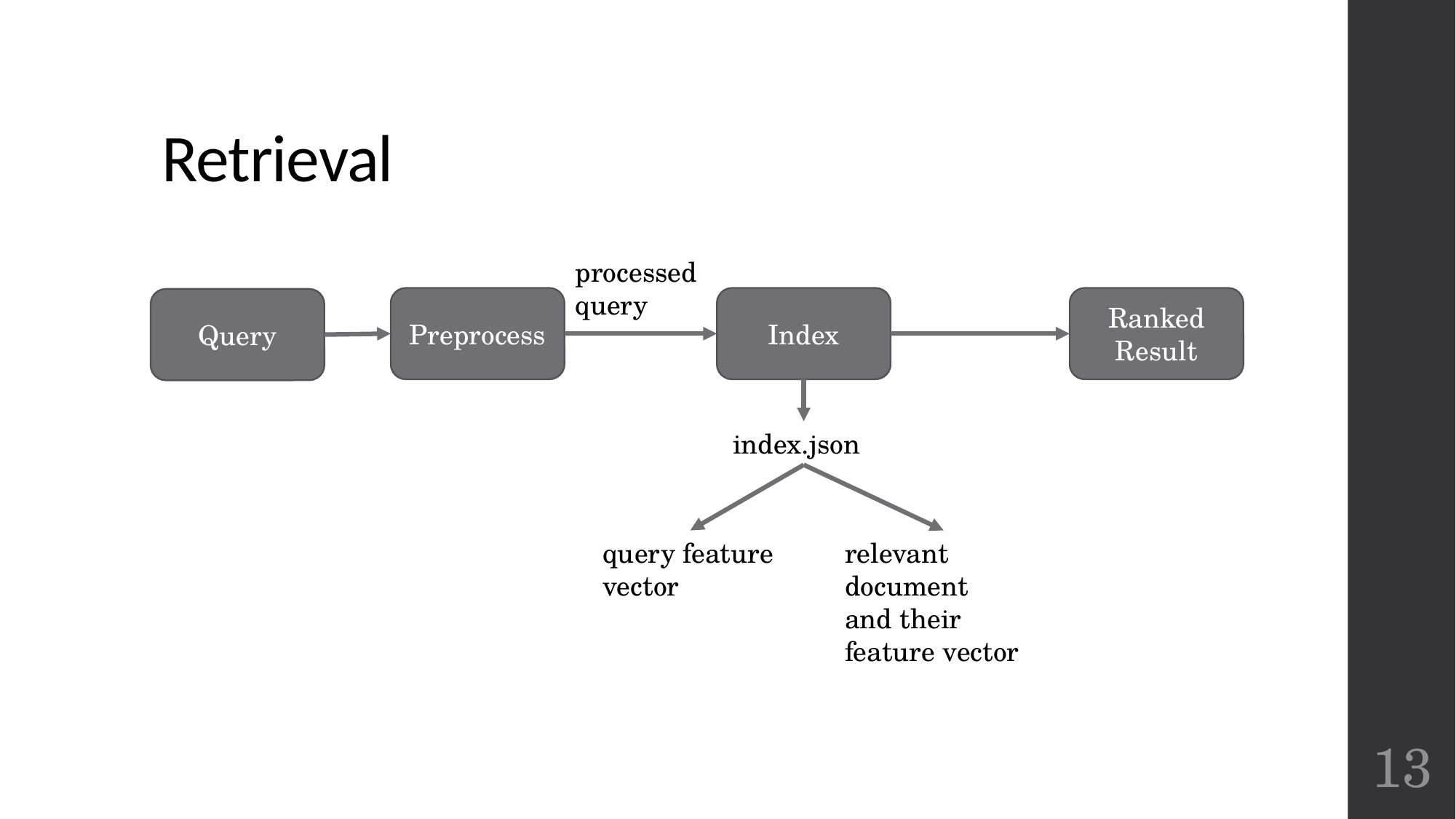

# Retrieval
processed query
Preprocess
Index
Ranked
Result
Query
index.json
query feature vector
relevant
document
and their feature vector
13